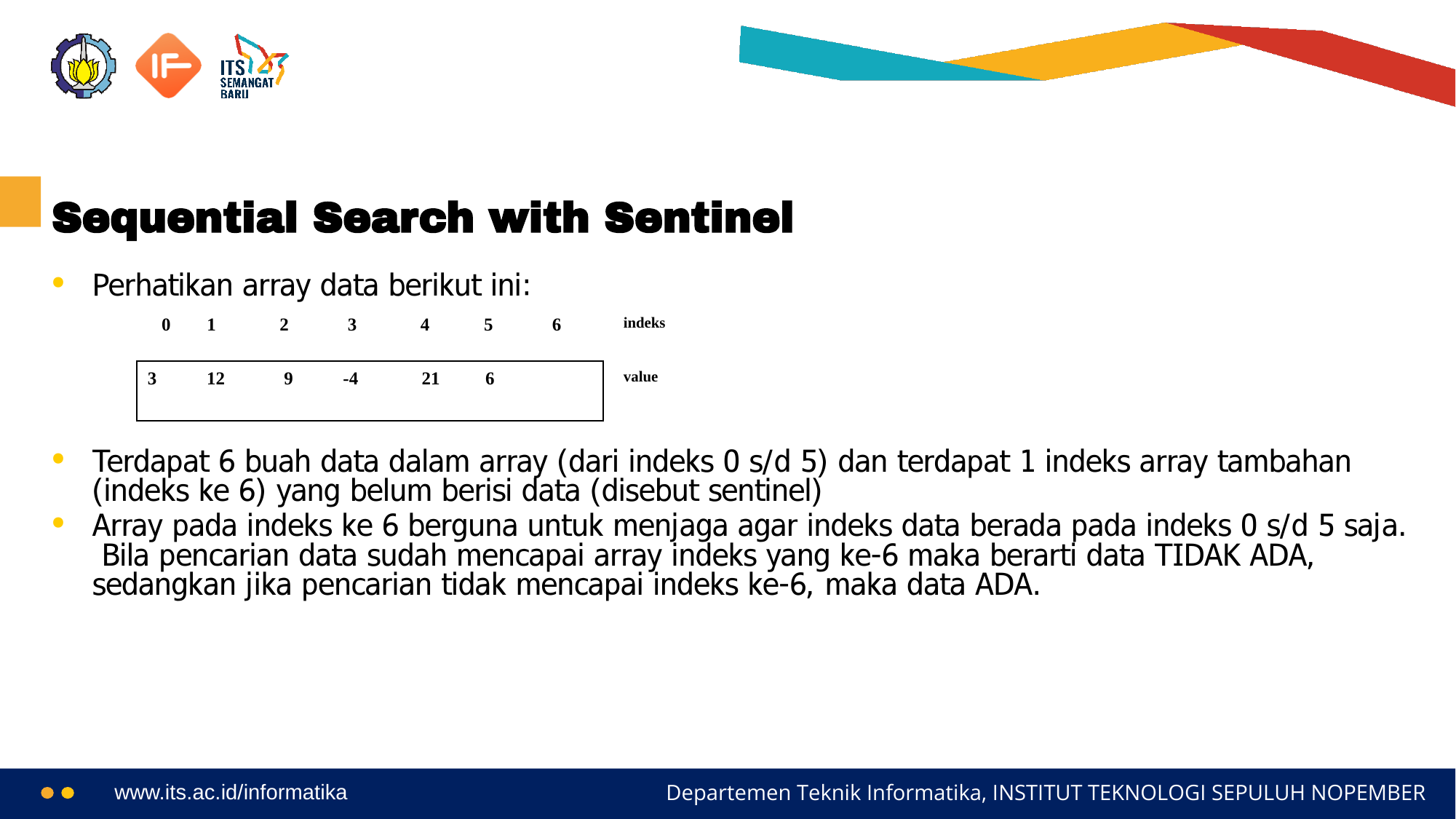

# Sequential Search with Sentinel
Perhatikan array data berikut ini:

Terdapat 6 buah data dalam array (dari indeks 0 s/d 5) dan terdapat 1 indeks array tambahan (indeks ke 6) yang belum berisi data (disebut sentinel)
Array pada indeks ke 6 berguna untuk menjaga agar indeks data berada pada indeks 0 s/d 5 saja.  Bila pencarian data sudah mencapai array indeks yang ke-6 maka berarti data TIDAK ADA, sedangkan jika pencarian tidak mencapai indeks ke-6, maka data ADA.

0        1              2             3              4            5             6
indeks
3           12             9           -4              21          6
value